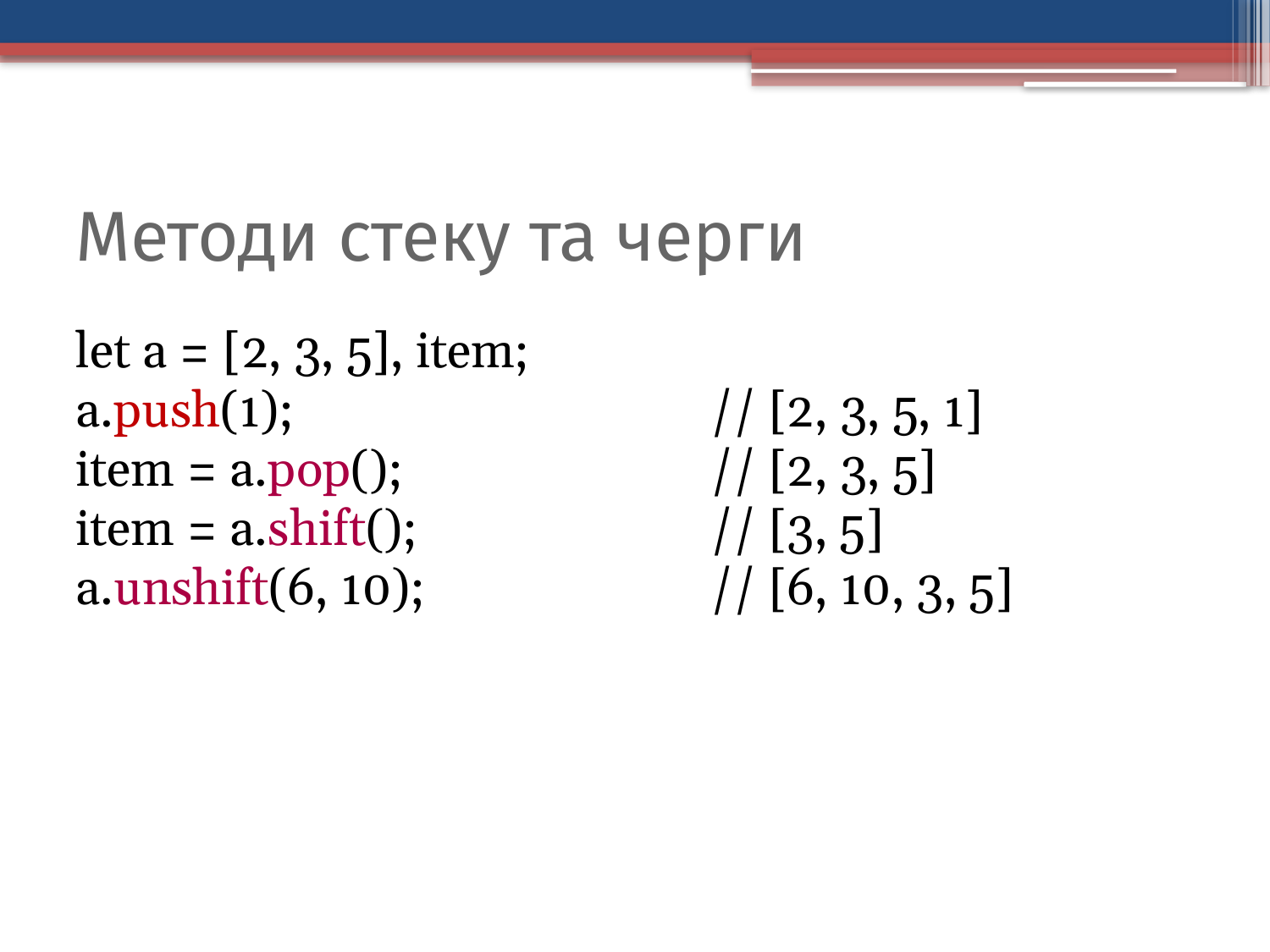

Методи стеку та черги
let a = [2, 3, 5], item;
a.push(1);      			// [2, 3, 5, 1]
item = a.pop(); 			// [2, 3, 5]
item = a.shift();     		// [3, 5]
a.unshift(6, 10); 			// [6, 10, 3, 5]